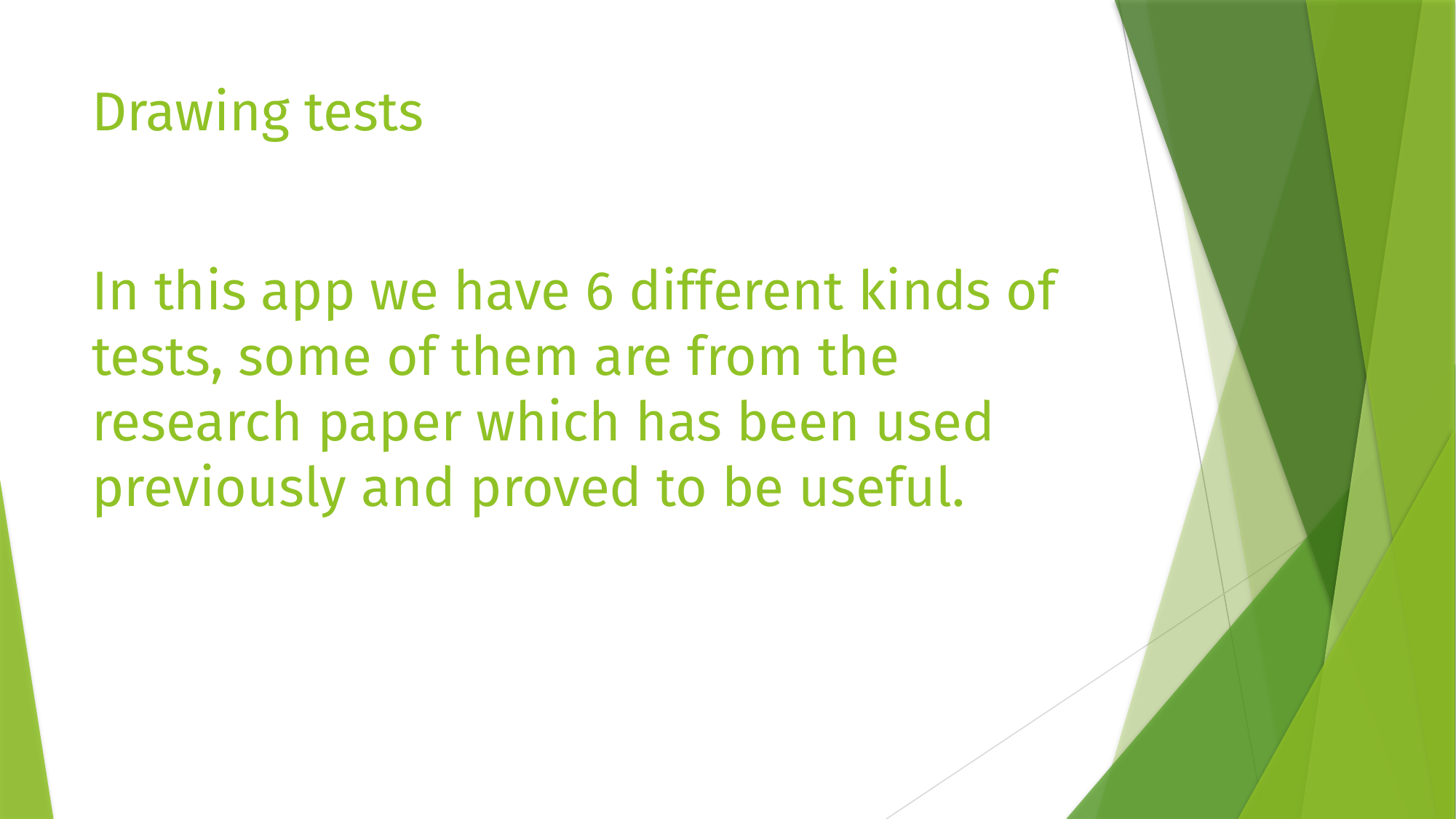

# Drawing tests
In this app we have 6 different kinds of tests, some of them are from the research paper which has been used previously and proved to be useful.